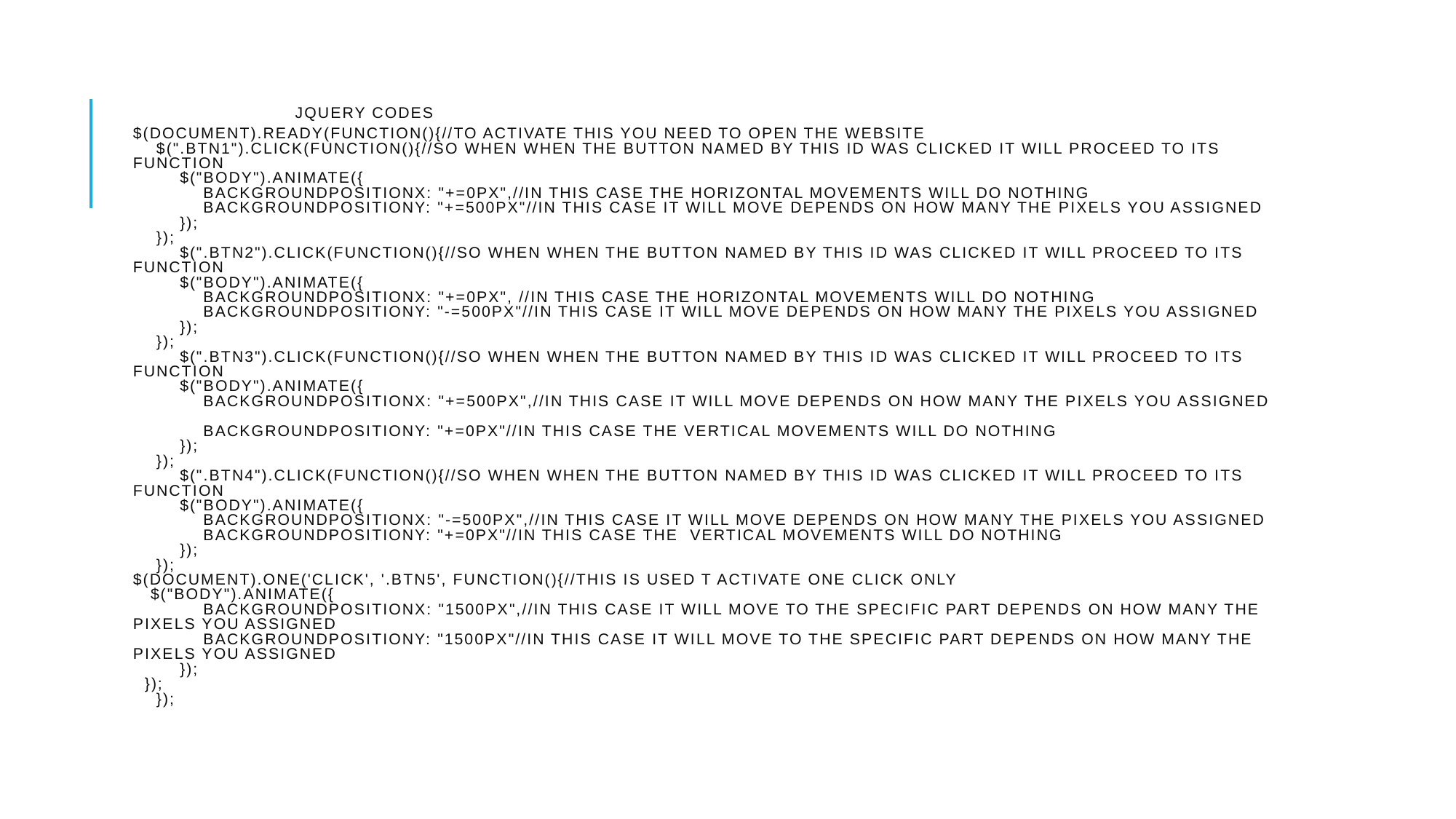

# JQUERY CODES $(document).ready(function(){//to activate this you need to open the website $(".btn1").click(function(){//so when when the button named by this id was clicked it will proceed to its function $("body").animate({ backgroundPositionX: "+=0px",//in this case the horizontal movements will do nothing backgroundPositionY: "+=500px"//in this case it will move depends on how many the pixels you assigned }); }); $(".btn2").click(function(){//so when when the button named by this id was clicked it will proceed to its function $("body").animate({ backgroundPositionX: "+=0px", //in this case the horizontal movements will do nothing backgroundPositionY: "-=500px"//in this case it will move depends on how many the pixels you assigned }); }); $(".btn3").click(function(){//so when when the button named by this id was clicked it will proceed to its function $("body").animate({ backgroundPositionX: "+=500px",//in this case it will move depends on how many the pixels you assigned backgroundPositionY: "+=0px"//in this case the vertical movements will do nothing }); }); $(".btn4").click(function(){//so when when the button named by this id was clicked it will proceed to its function $("body").animate({ backgroundPositionX: "-=500px",//in this case it will move depends on how many the pixels you assigned backgroundPositionY: "+=0px"//in this case the  vertical movements will do nothing }); }); $(document).one('click', '.btn5', function(){//this is used t activate one click only $("body").animate({ backgroundPositionX: "1500px",//in this case it will move to the specific part depends on how many the pixels you assigned backgroundPositionY: "1500px"//in this case it will move to the specific part depends on how many the pixels you assigned }); }); });